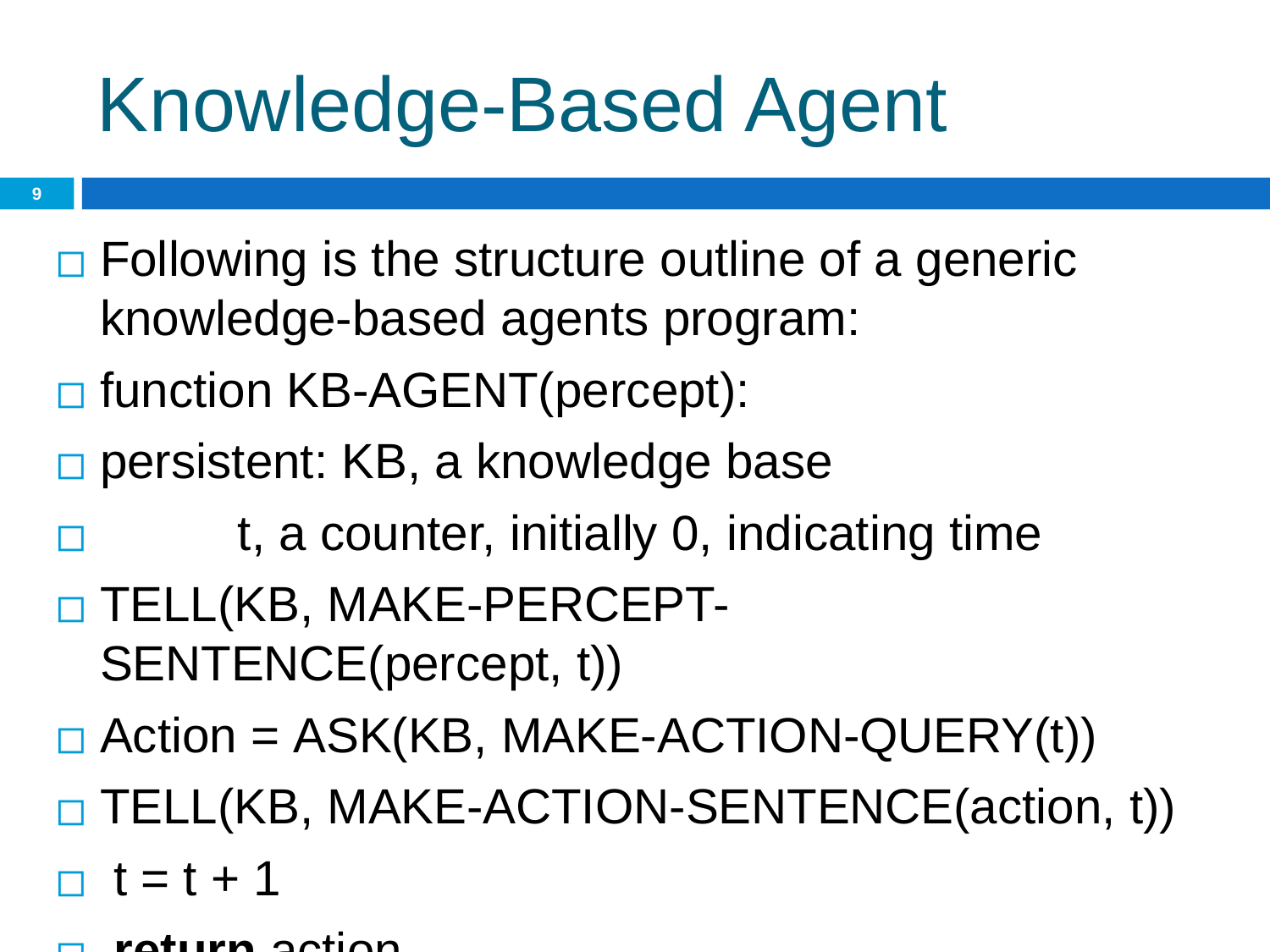

# Knowledge-Based Agent
9
Following is the structure outline of a generic knowledge-based agents program:
function KB-AGENT(percept):
persistent: KB, a knowledge base
          t, a counter, initially 0, indicating time
TELL(KB, MAKE-PERCEPT-SENTENCE(percept, t))
Action = ASK(KB, MAKE-ACTION-QUERY(t))
TELL(KB, MAKE-ACTION-SENTENCE(action, t))
 t = t + 1
 return action